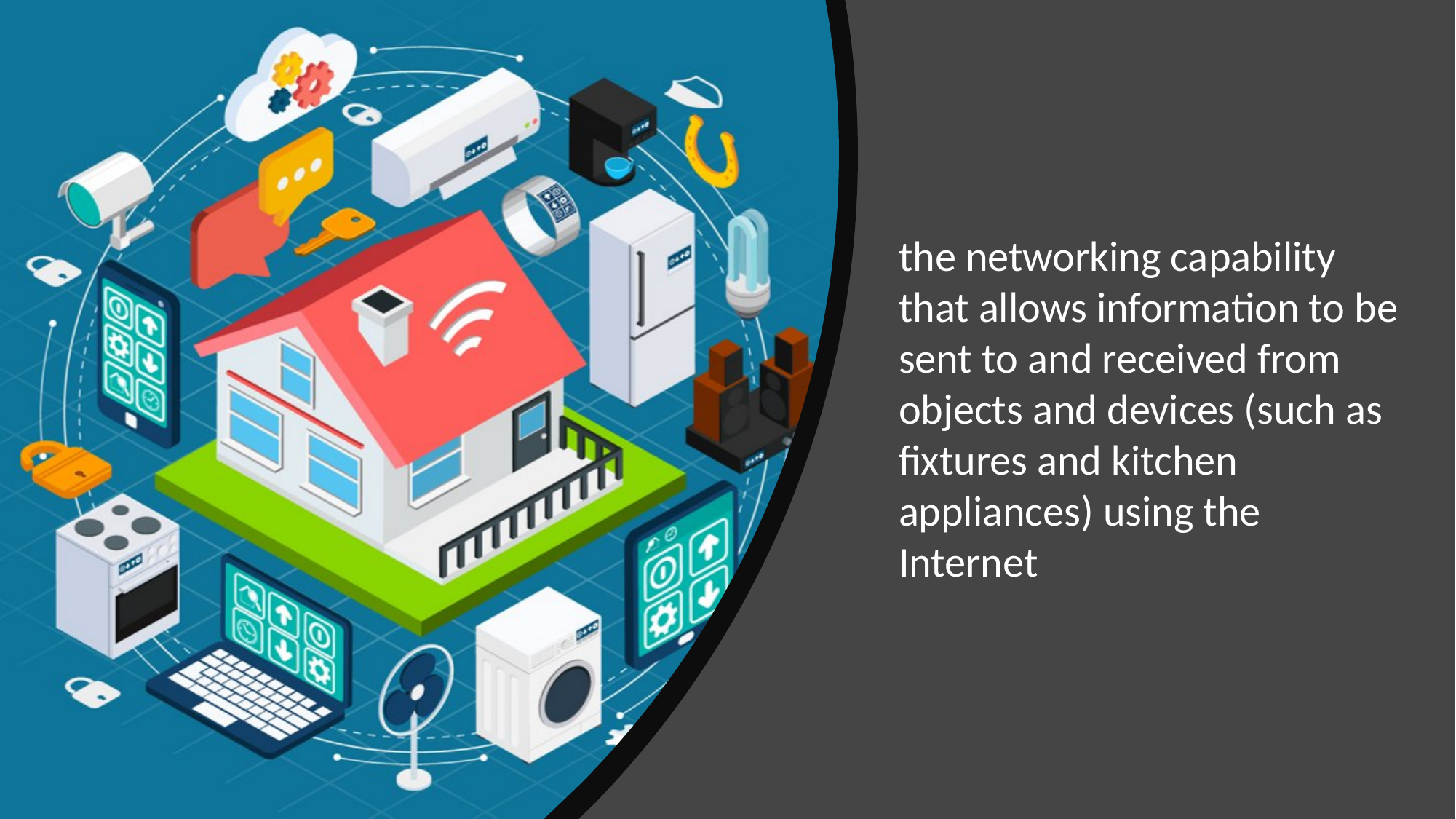

the networking capability that allows information to be sent to and received from objects and devices (such as fixtures and kitchen appliances) using the Internet